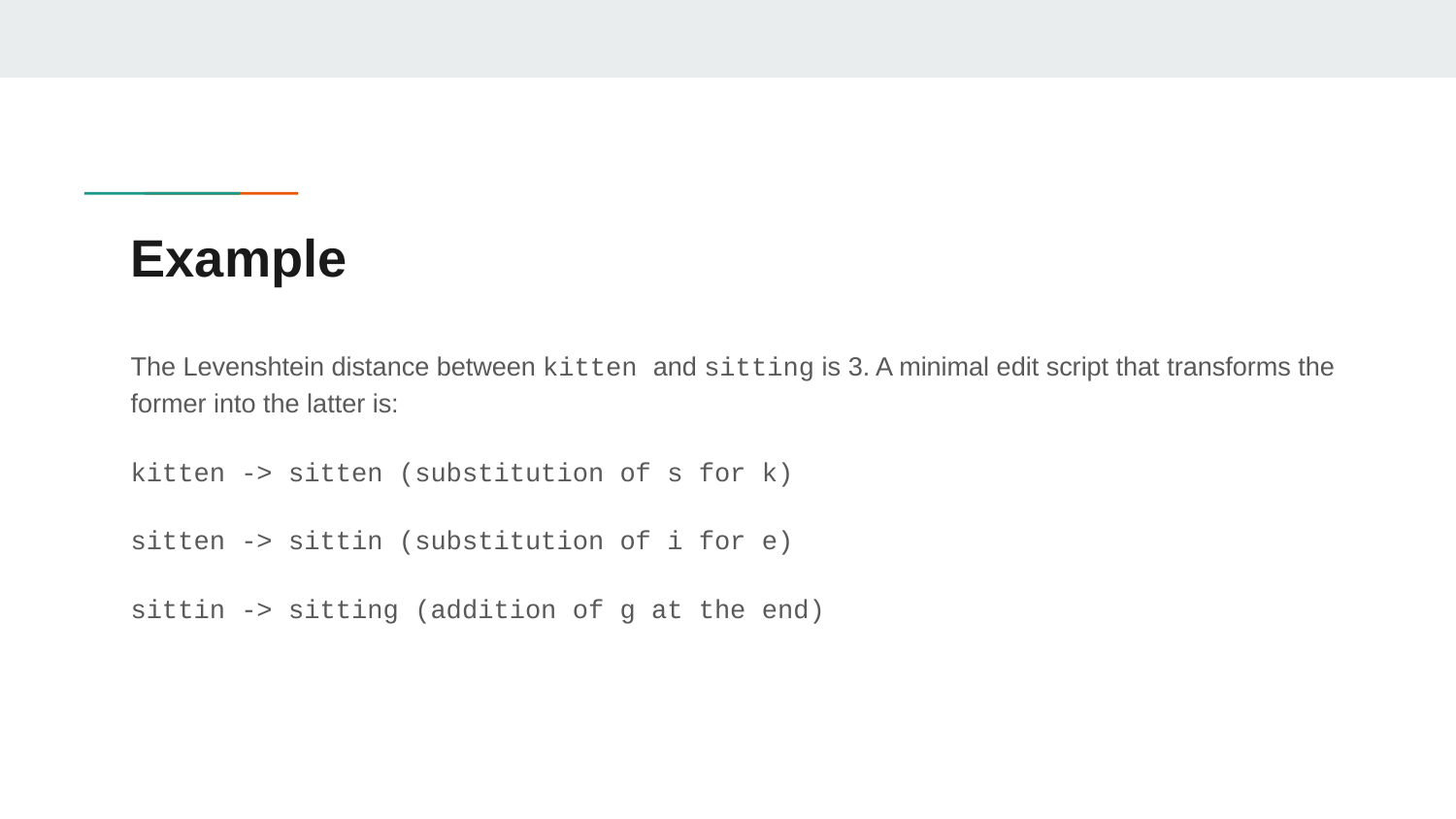

# Example
The Levenshtein distance between kitten and sitting is 3. A minimal edit script that transforms the former into the latter is:
kitten -> sitten (substitution of s for k)
sitten -> sittin (substitution of i for e)
sittin -> sitting (addition of g at the end)